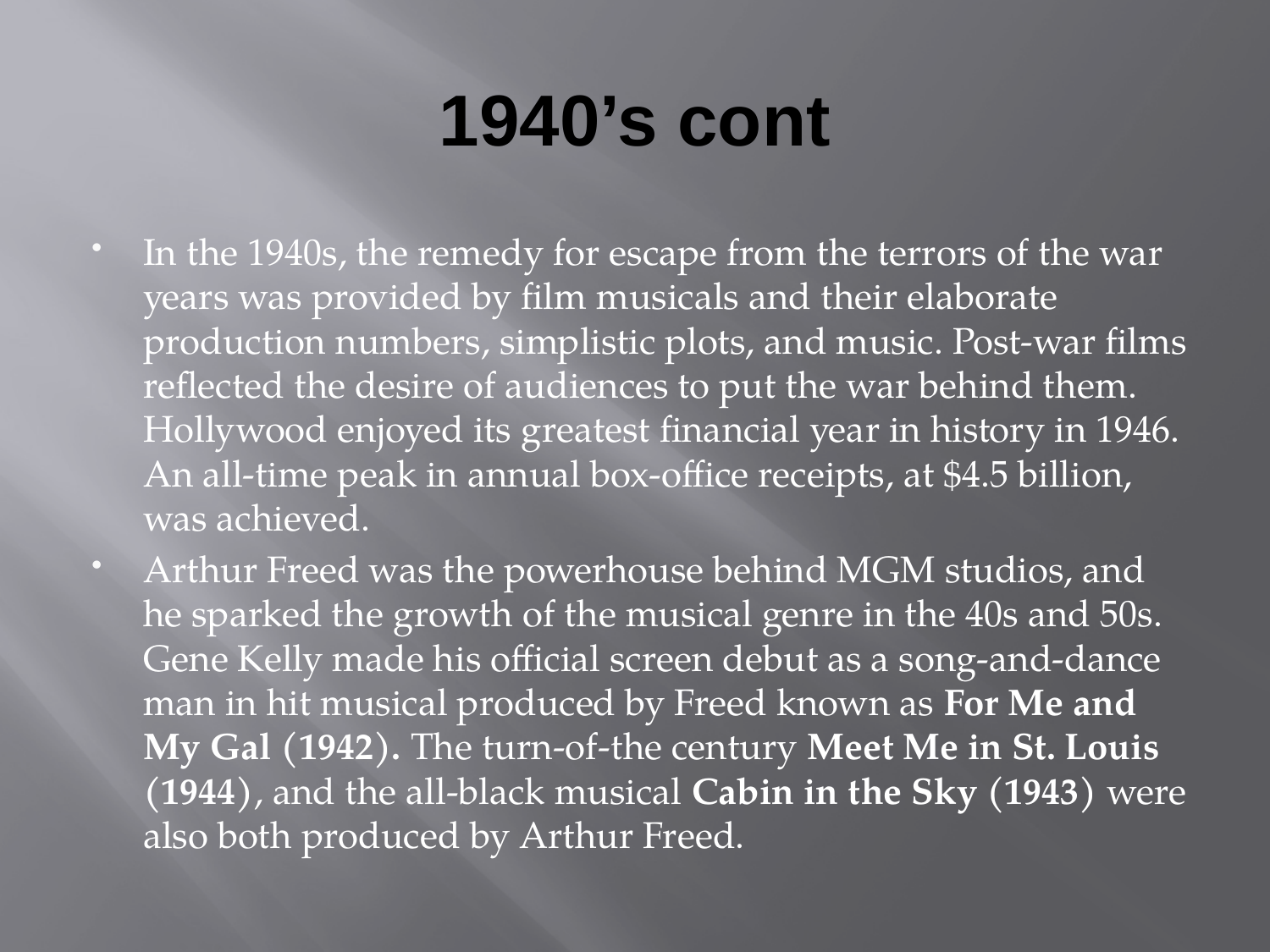

# 1940’s cont
In the 1940s, the remedy for escape from the terrors of the war years was provided by film musicals and their elaborate production numbers, simplistic plots, and music. Post-war films reflected the desire of audiences to put the war behind them. Hollywood enjoyed its greatest financial year in history in 1946. An all-time peak in annual box-office receipts, at $4.5 billion, was achieved.
Arthur Freed was the powerhouse behind MGM studios, and he sparked the growth of the musical genre in the 40s and 50s. Gene Kelly made his official screen debut as a song-and-dance man in hit musical produced by Freed known as For Me and My Gal (1942). The turn-of-the century Meet Me in St. Louis (1944), and the all-black musical Cabin in the Sky (1943) were also both produced by Arthur Freed.